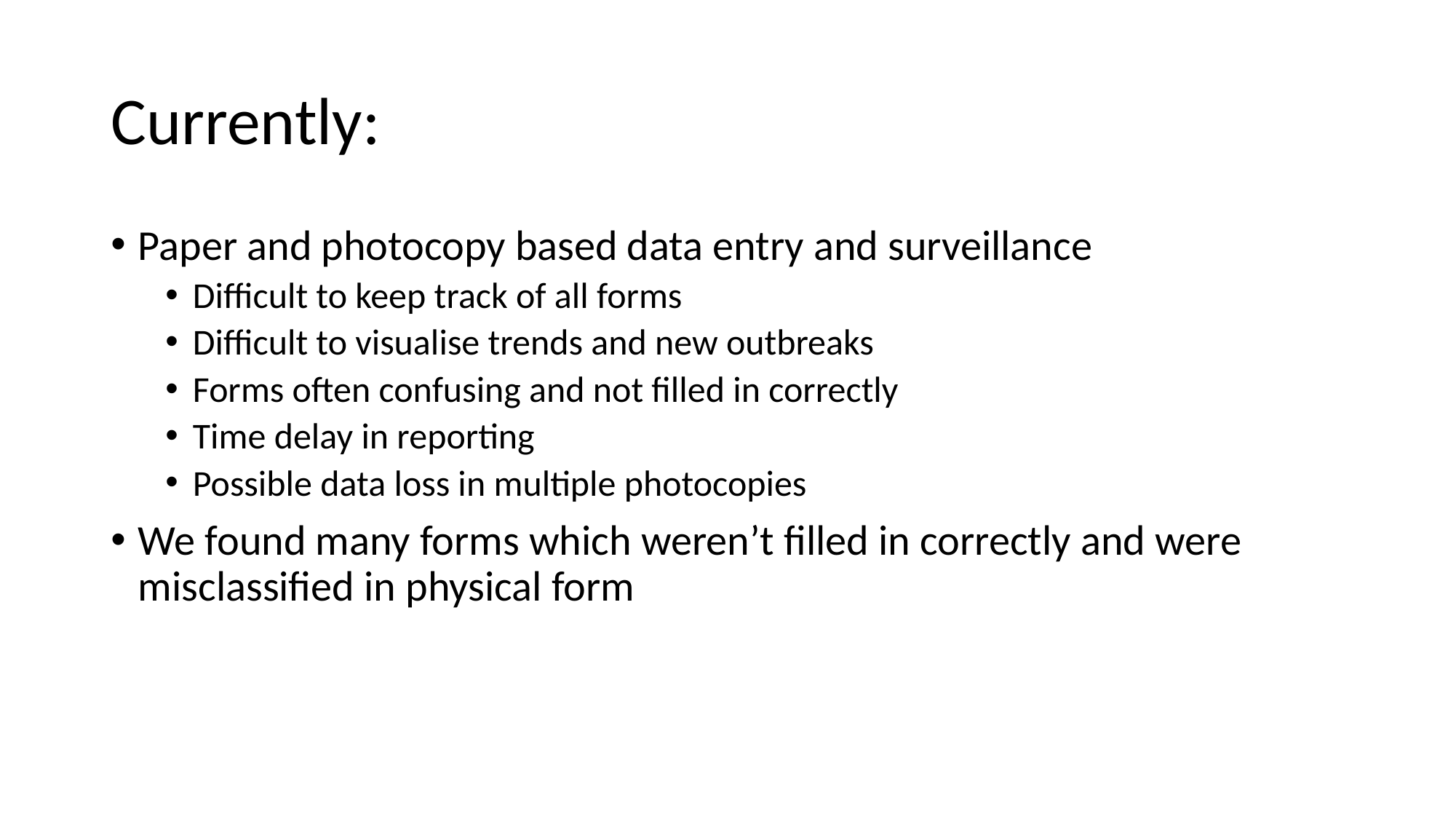

# Currently:
Paper and photocopy based data entry and surveillance
Difficult to keep track of all forms
Difficult to visualise trends and new outbreaks
Forms often confusing and not filled in correctly
Time delay in reporting
Possible data loss in multiple photocopies
We found many forms which weren’t filled in correctly and were misclassified in physical form